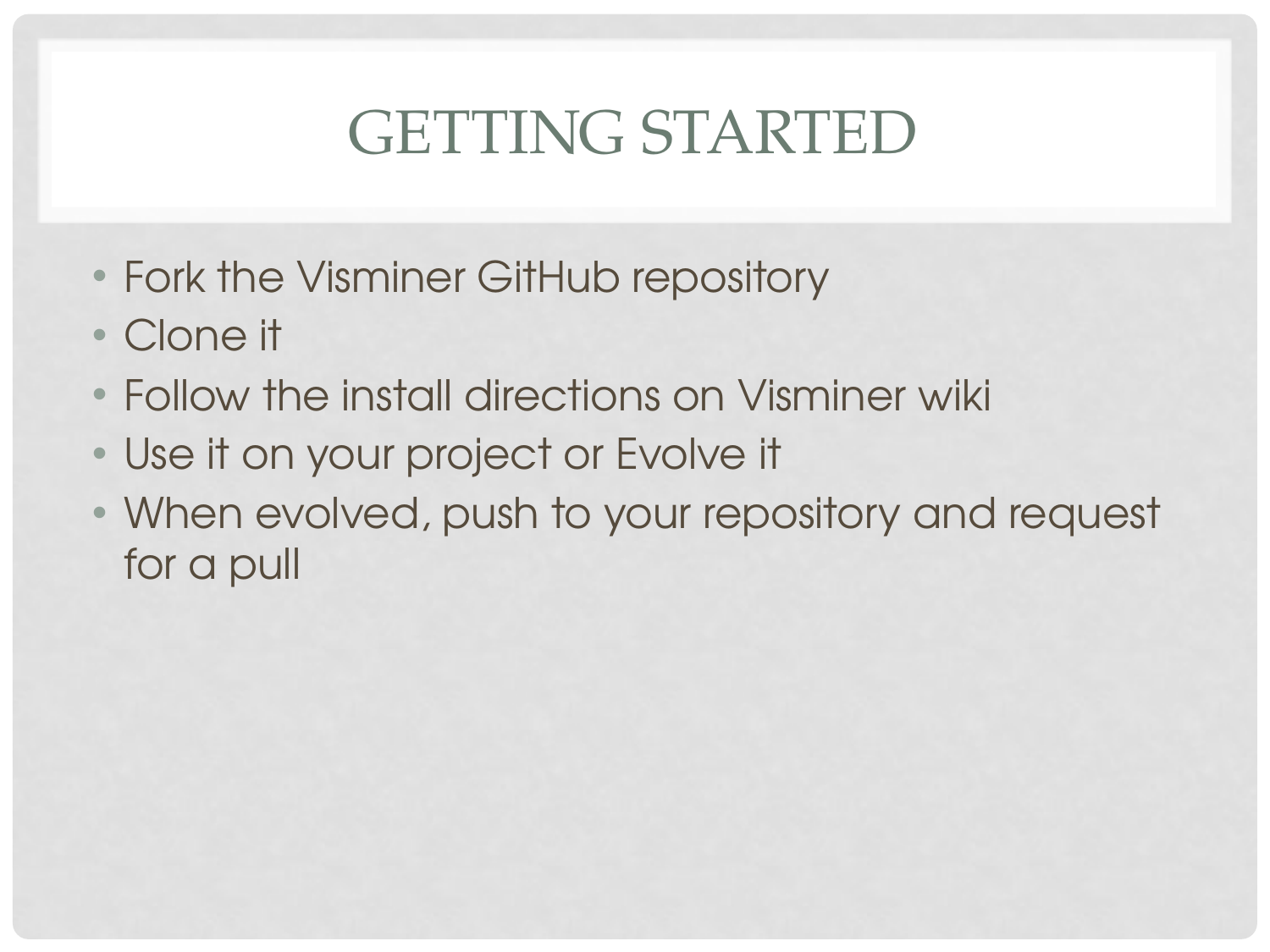

# Getting started
Fork the Visminer GitHub repository
Clone it
Follow the install directions on Visminer wiki
Use it on your project or Evolve it
When evolved, push to your repository and request for a pull